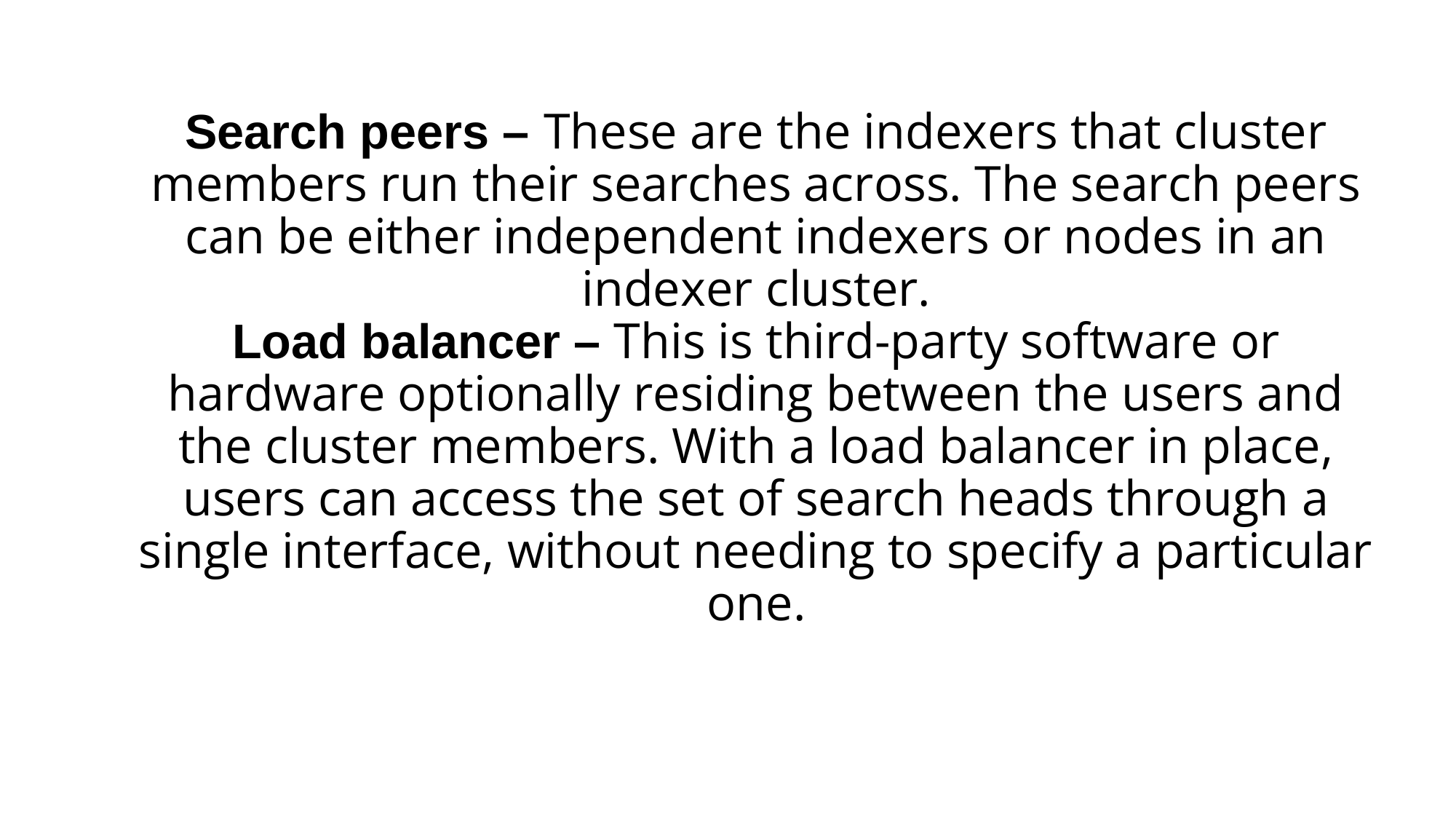

# Search peers – These are the indexers that cluster members run their searches across. The search peers can be either independent indexers or nodes in an indexer cluster. Load balancer – This is third-party software or hardware optionally residing between the users and the cluster members. With a load balancer in place, users can access the set of search heads through a single interface, without needing to specify a particular one.